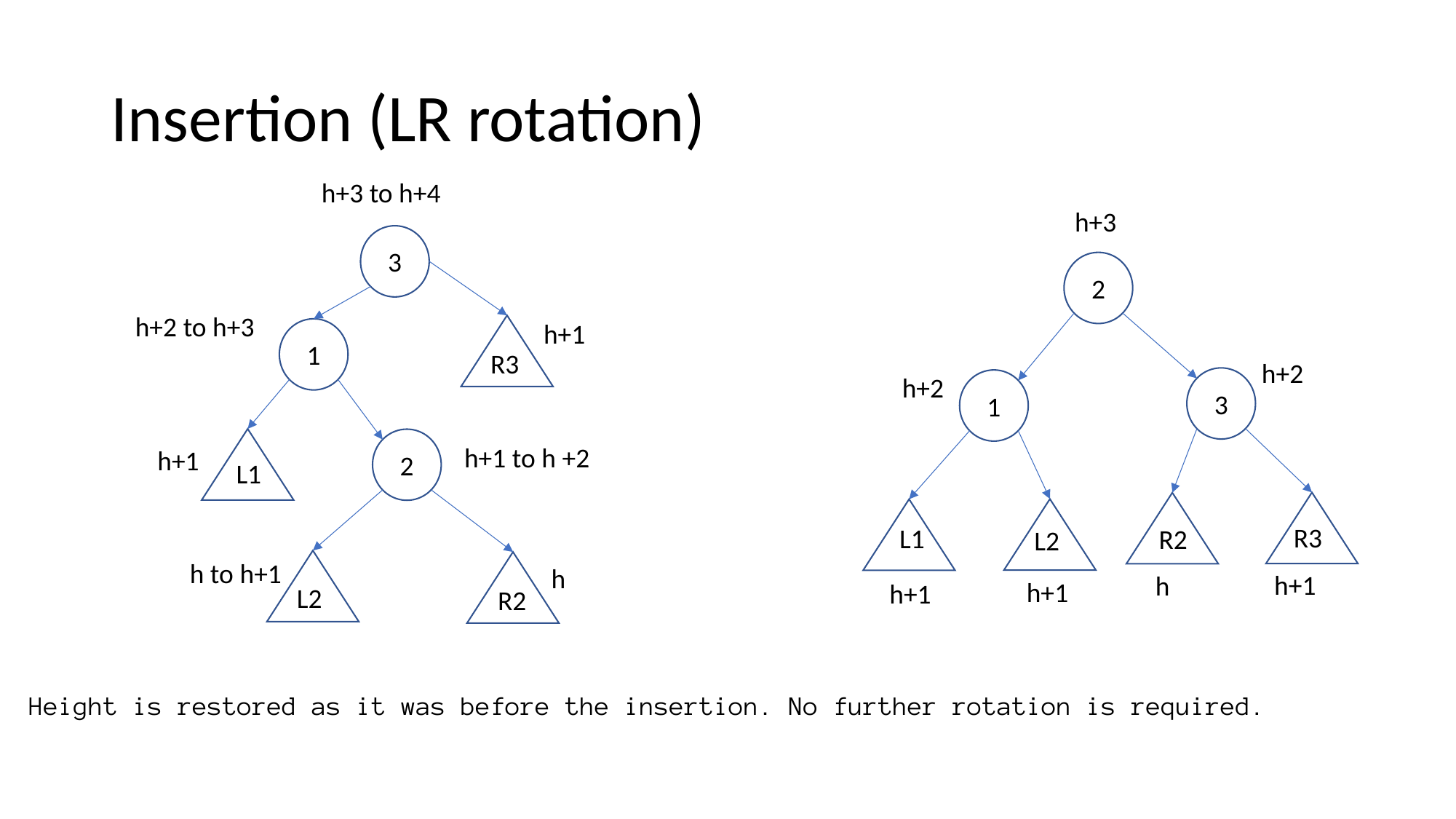

# Insertion (LR rotation)
h+3 to h+4
h+3
3
2
h+2 to h+3
h+1

1
R3
h+2
h+2
3
1

2
h+1 to h +2
h+1
L1

R3
L1
R2
L2

h to h+1

h
h+1
h
h+1
h+1
L2
R2
Height is restored as it was before the insertion. No further rotation is required.